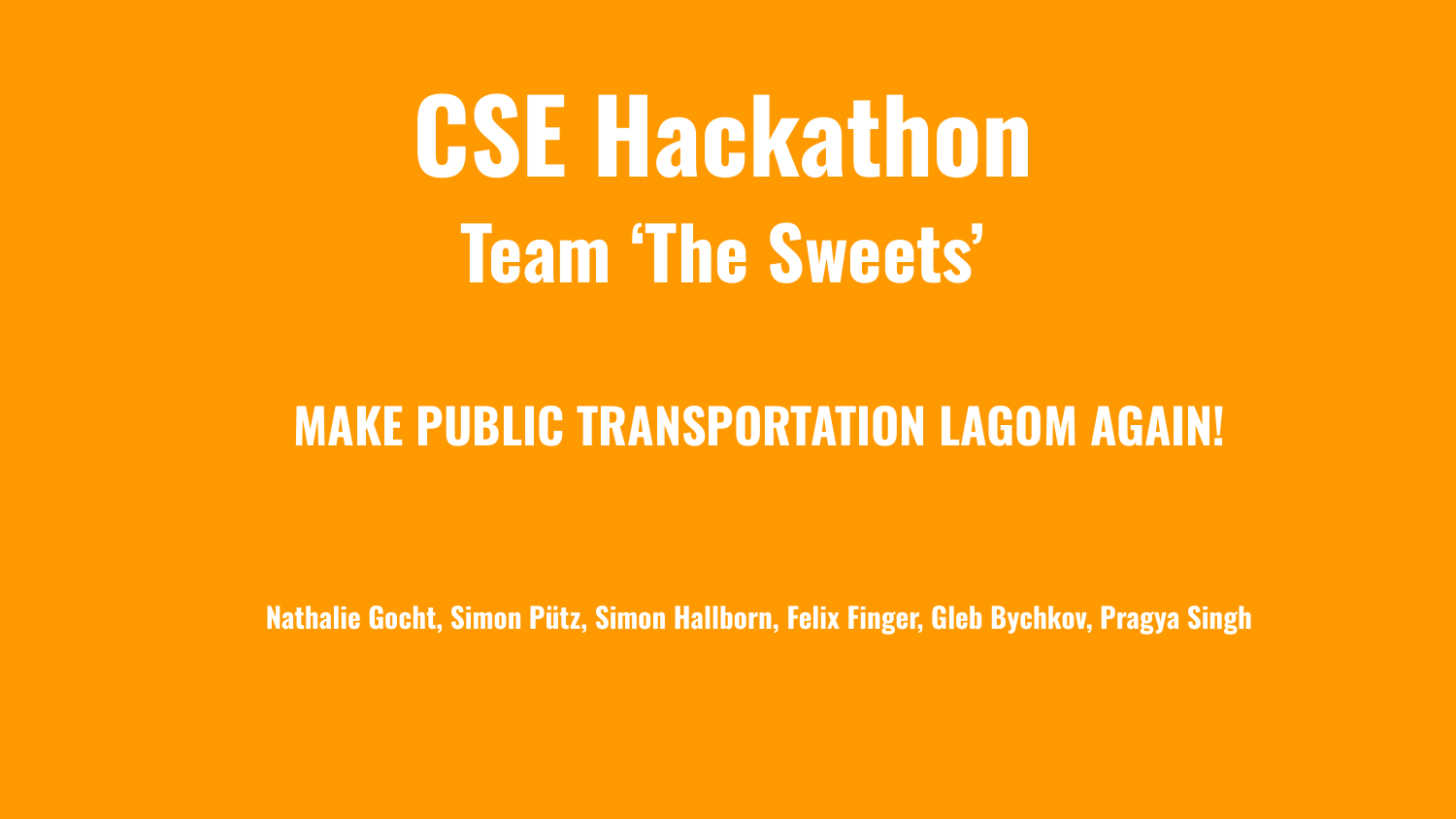

# CSE Hackathon
Team ‘The Sweets’

MAKE PUBLIC TRANSPORTATION LAGOM AGAIN!

Nathalie Gocht, Simon Pütz, Simon Hallborn, Felix Finger, Gleb Bychkov, Pragya Singh